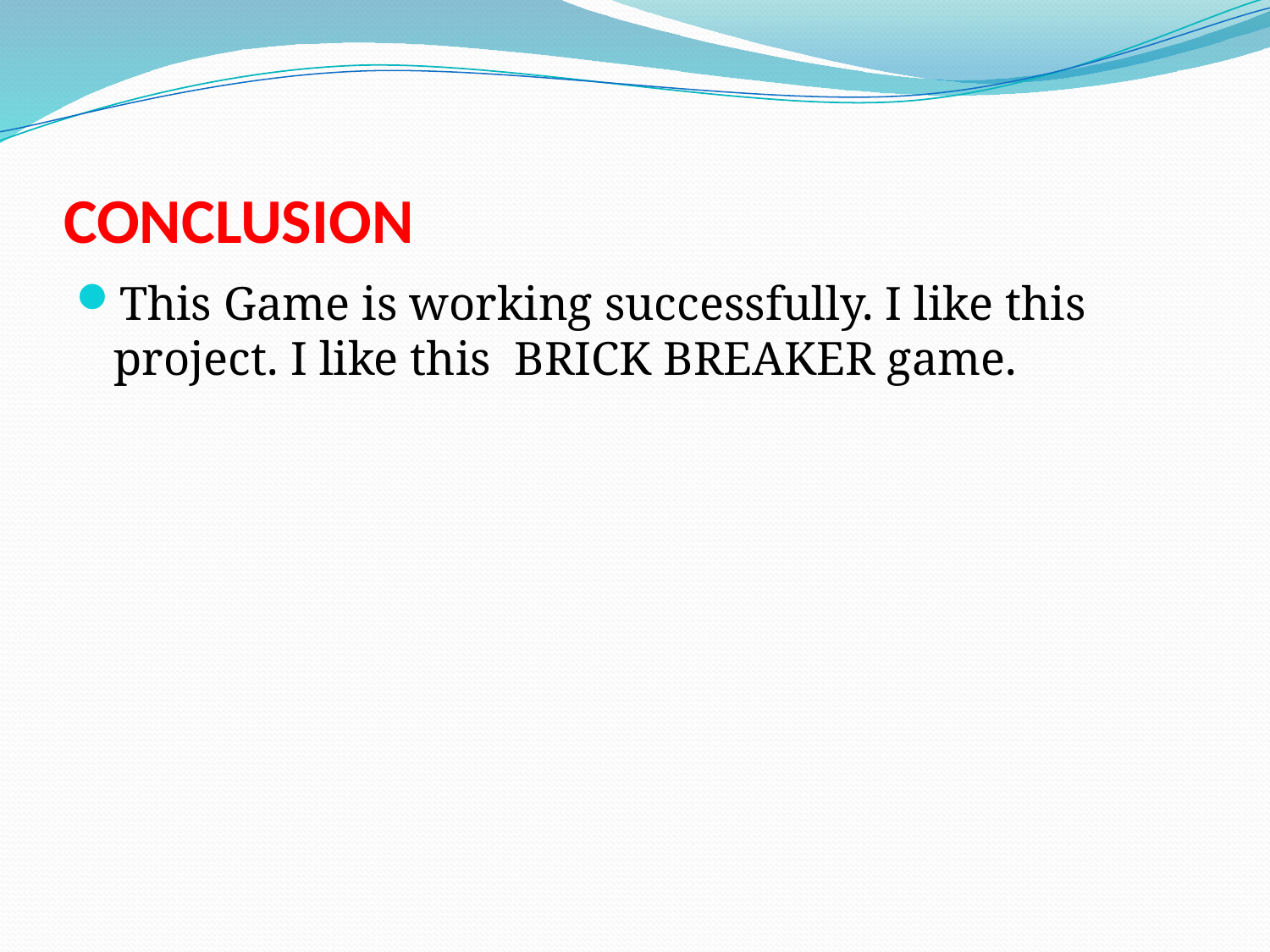

# CONCLUSION
This Game is working successfully. I like this project. I like this  BRICK BREAKER game.